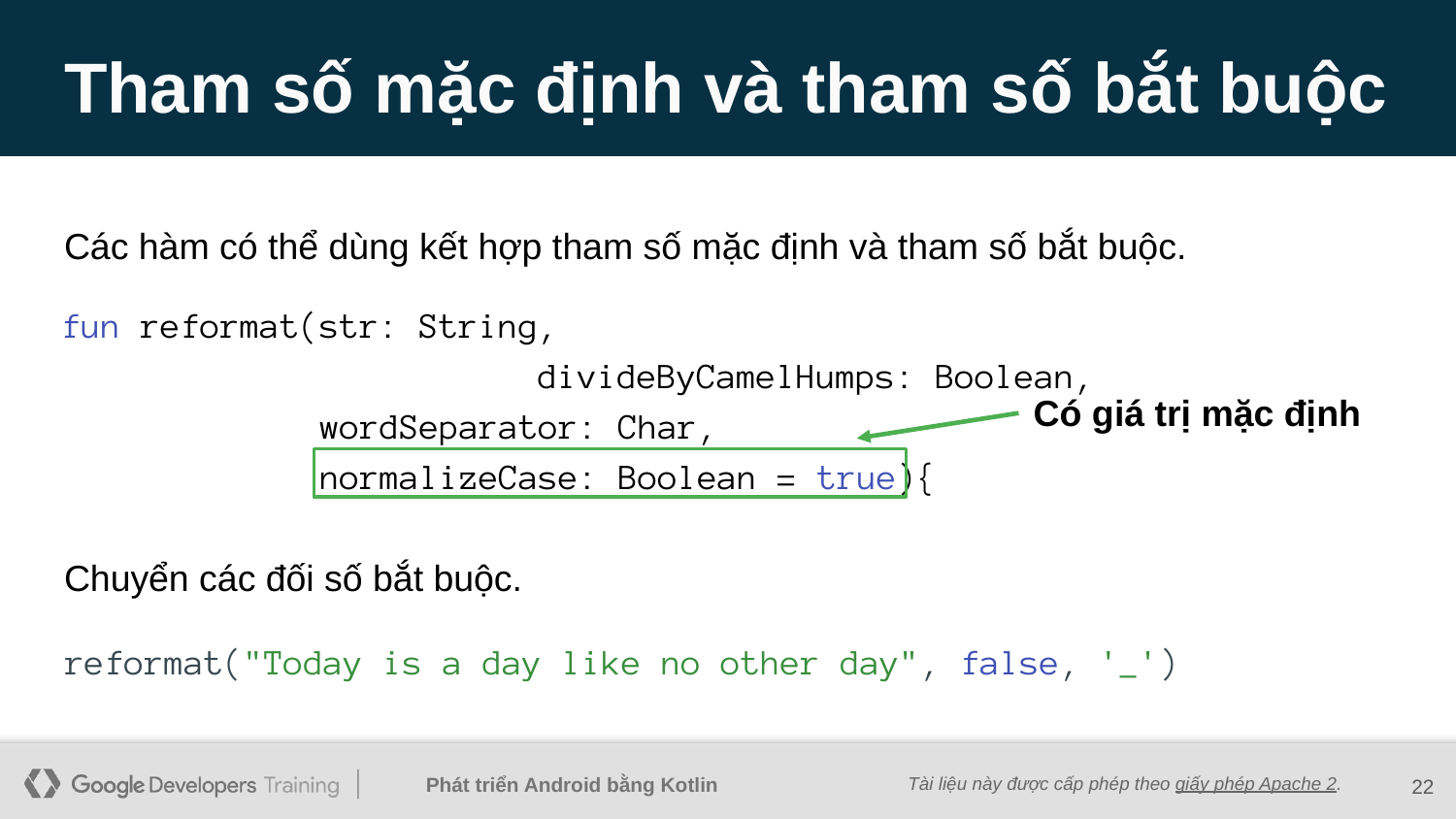

# Tham số mặc định và tham số bắt buộc
Các hàm có thể dùng kết hợp tham số mặc định và tham số bắt buộc.
fun reformat(str: String,
			  divideByCamelHumps: Boolean,
             wordSeparator: Char,
             normalizeCase: Boolean = true){
Có giá trị mặc định

Chuyển các đối số bắt buộc.
reformat("Today is a day like no other day", false, '_')
22